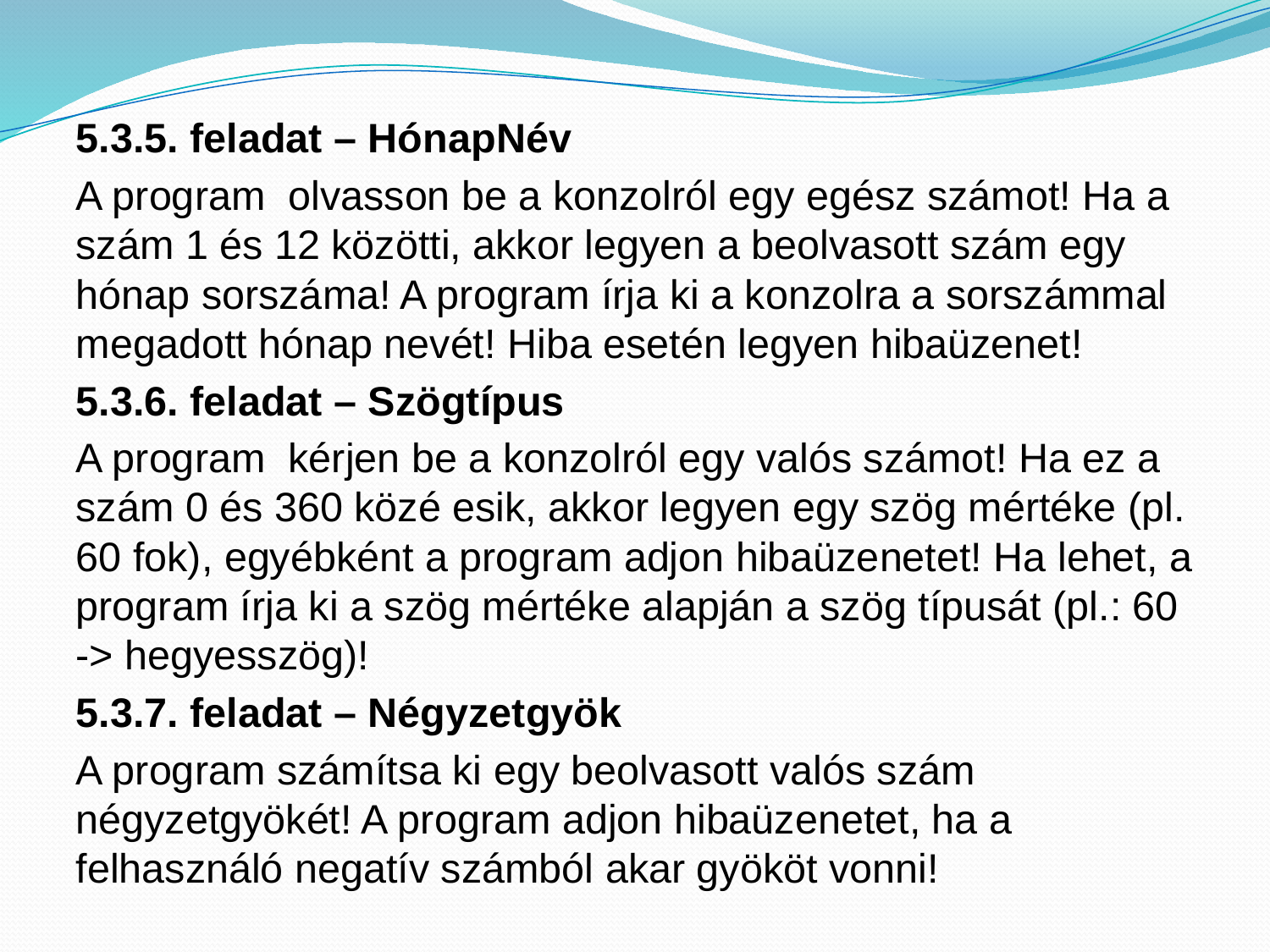

5.3.5. feladat – HónapNév
A program  olvasson be a konzolról egy egész számot! Ha a szám 1 és 12 közötti, akkor legyen a beolvasott szám egy hónap sorszáma! A program írja ki a konzolra a sorszámmal megadott hónap nevét! Hiba esetén legyen hibaüzenet!
5.3.6. feladat – Szögtípus
A program  kérjen be a konzolról egy valós számot! Ha ez a szám 0 és 360 közé esik, akkor legyen egy szög mértéke (pl. 60 fok), egyébként a program adjon hibaüzenetet! Ha lehet, a program írja ki a szög mértéke alapján a szög típusát (pl.: 60 -> hegyesszög)!
5.3.7. feladat – Négyzetgyök
A program számítsa ki egy beolvasott valós szám négyzetgyökét! A program adjon hibaüzenetet, ha a felhasználó negatív számból akar gyököt vonni!